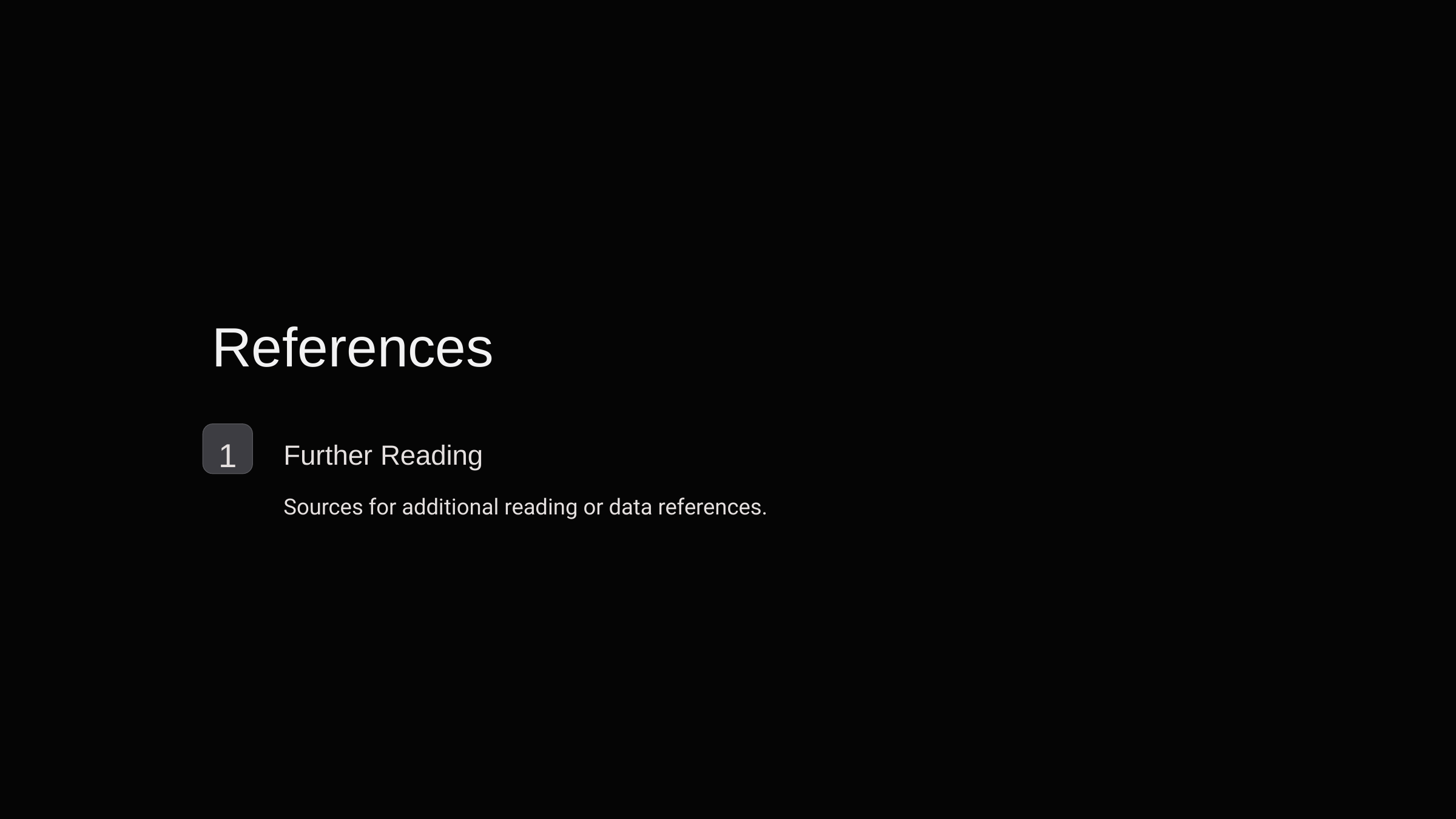

References

1
Further Reading
Sources for additional reading or data references.